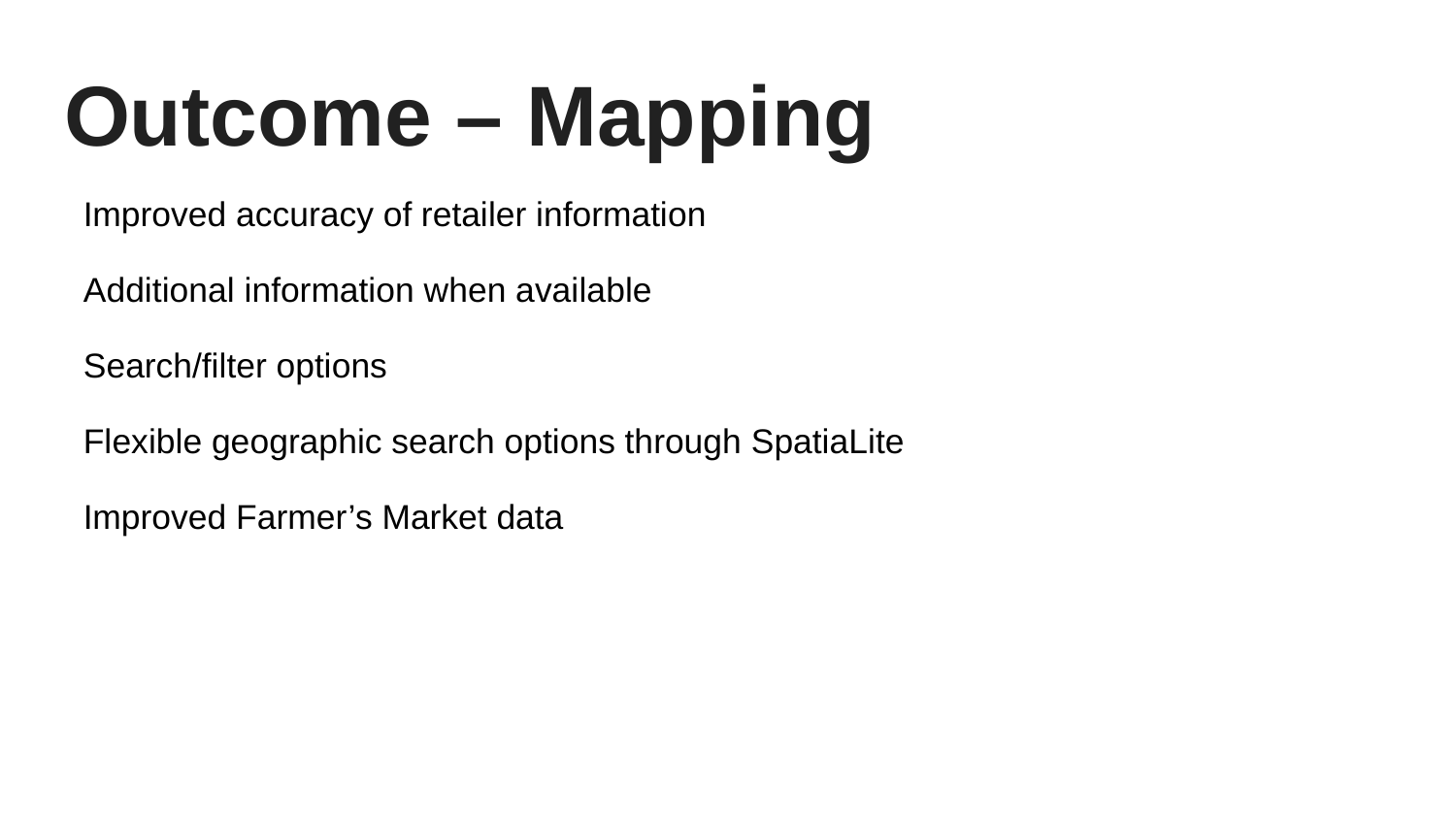

# Outcome – Mapping
Improved accuracy of retailer information
Additional information when available
Search/filter options
Flexible geographic search options through SpatiaLite
Improved Farmer’s Market data